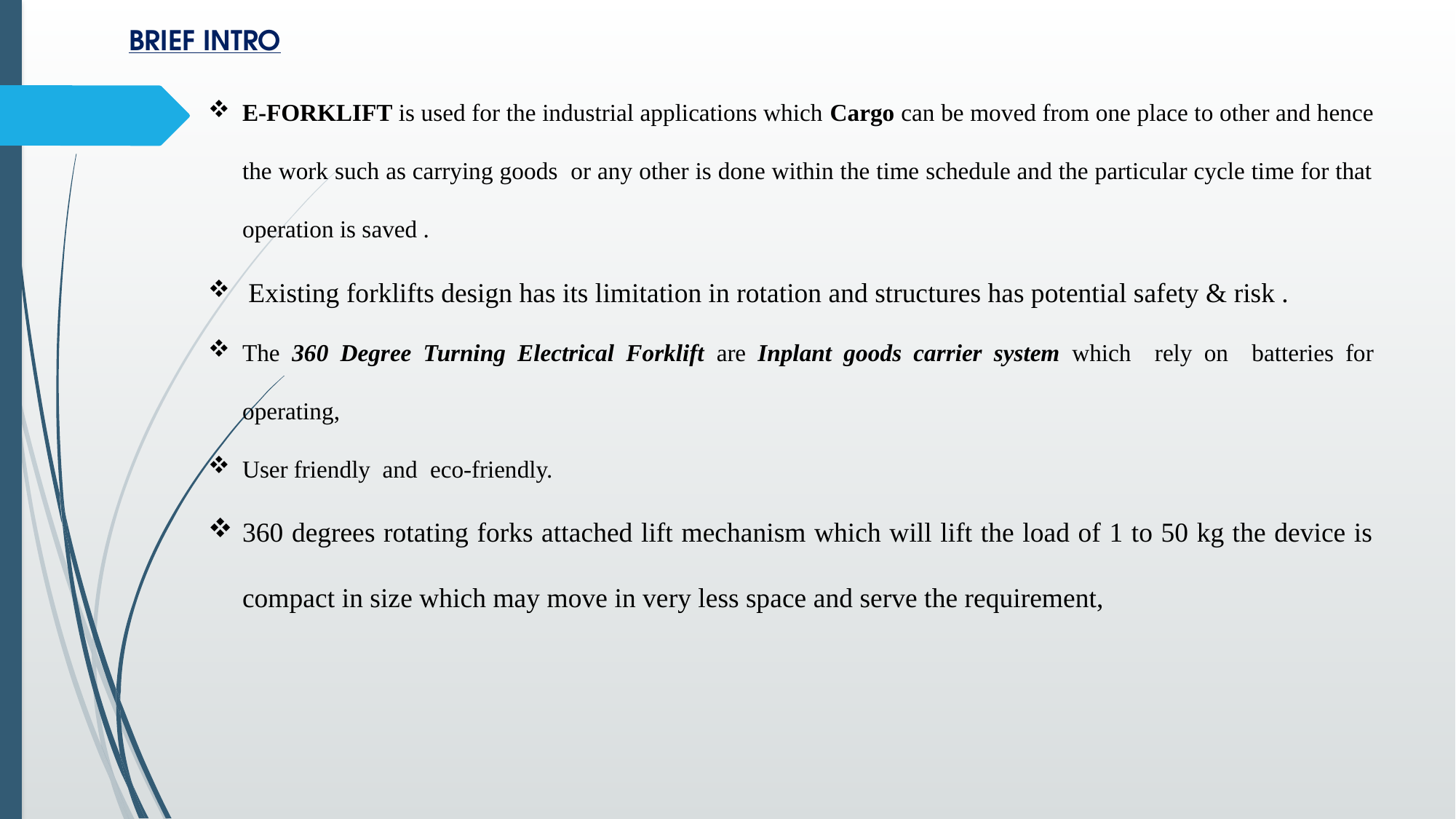

BRIEF INTRO
E-FORKLIFT is used for the industrial applications which Cargo can be moved from one place to other and hence the work such as carrying goods  or any other is done within the time schedule and the particular cycle time for that operation is saved .
 Existing forklifts design has its limitation in rotation and structures has potential safety & risk .
The 360 Degree Turning Electrical Forklift are Inplant goods carrier system which  rely on  batteries for operating,
User friendly  and  eco-friendly.
360 degrees rotating forks attached lift mechanism which will lift the load of 1 to 50 kg the device is compact in size which may move in very less space and serve the requirement,